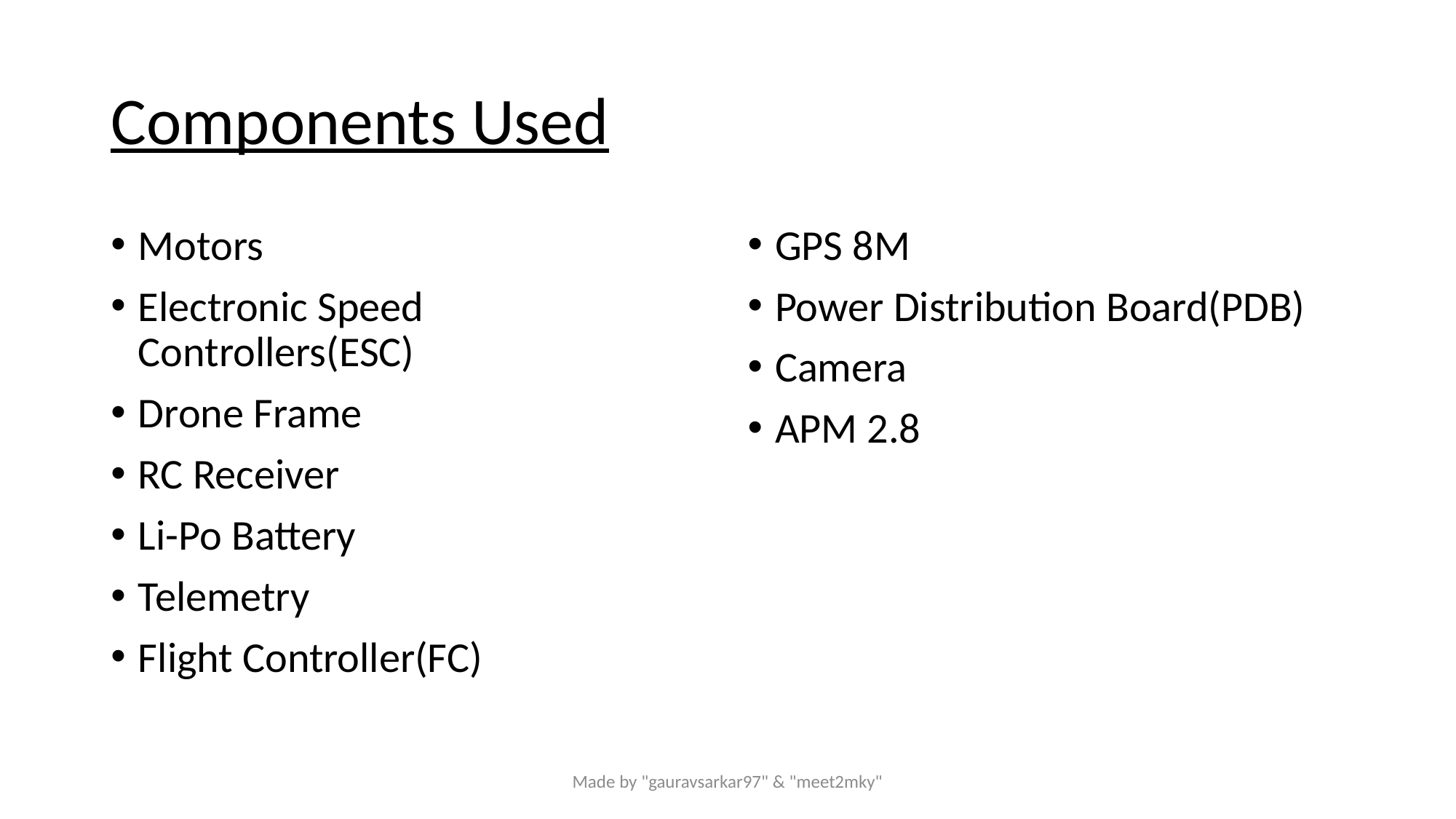

# Components Used
Motors
Electronic Speed Controllers(ESC)
Drone Frame
RC Receiver
Li-Po Battery
Telemetry
Flight Controller(FC)

GPS 8M
Power Distribution Board(PDB)
Camera
APM 2.8

Made by "gauravsarkar97" & "meet2mky"
8